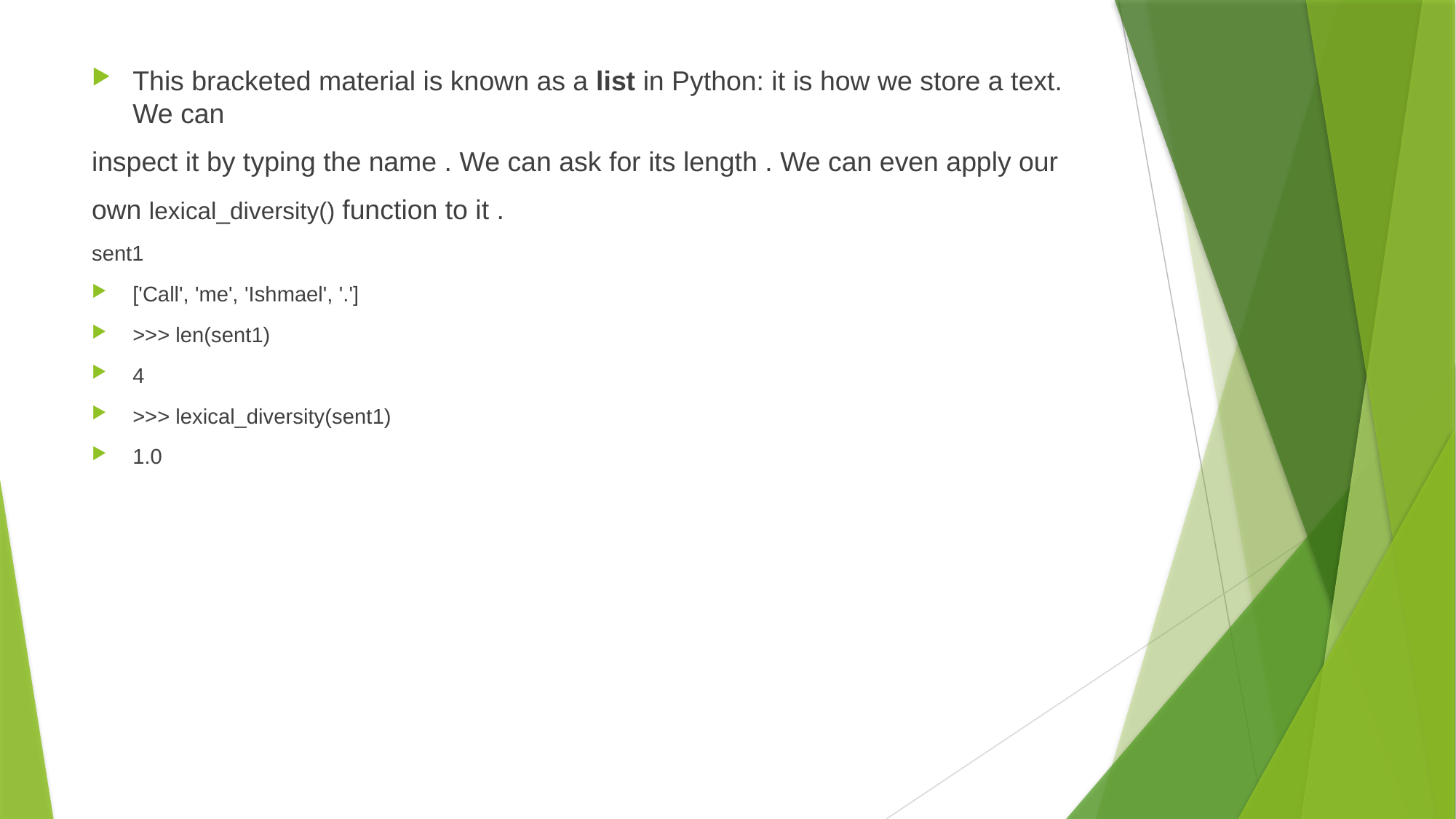

This bracketed material is known as a list in Python: it is how we store a text. We can
inspect it by typing the name . We can ask for its length . We can even apply our
own lexical_diversity() function to it .
sent1
['Call', 'me', 'Ishmael', '.']
>>> len(sent1)
4
>>> lexical_diversity(sent1)
1.0